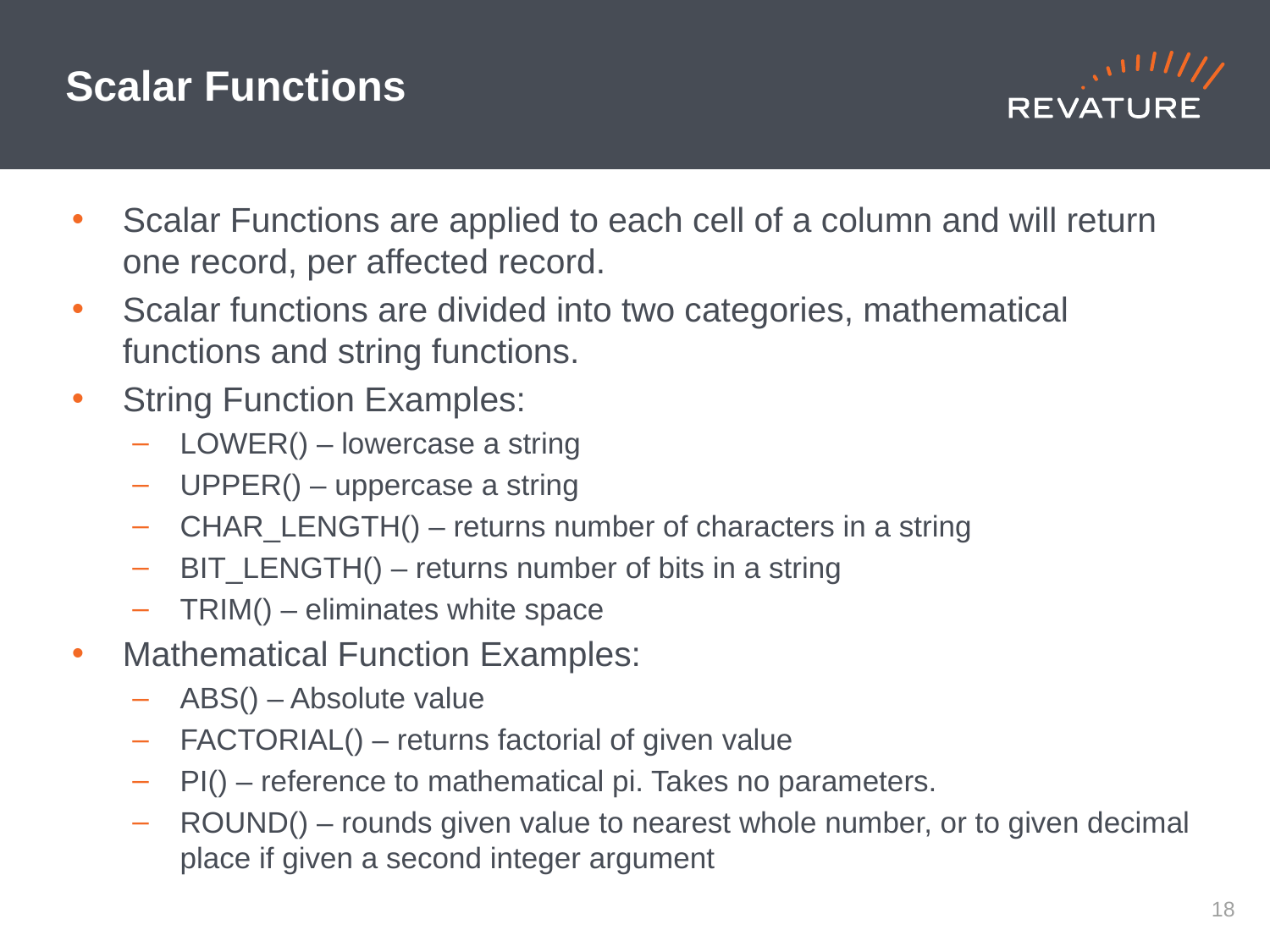

# Scalar Functions
Scalar Functions are applied to each cell of a column and will return one record, per affected record.
Scalar functions are divided into two categories, mathematical functions and string functions.
String Function Examples:
LOWER() – lowercase a string
UPPER() – uppercase a string
CHAR_LENGTH() – returns number of characters in a string
BIT_LENGTH() – returns number of bits in a string
TRIM() – eliminates white space
Mathematical Function Examples:
ABS() – Absolute value
FACTORIAL() – returns factorial of given value
PI() – reference to mathematical pi. Takes no parameters.
ROUND() – rounds given value to nearest whole number, or to given decimal place if given a second integer argument
18